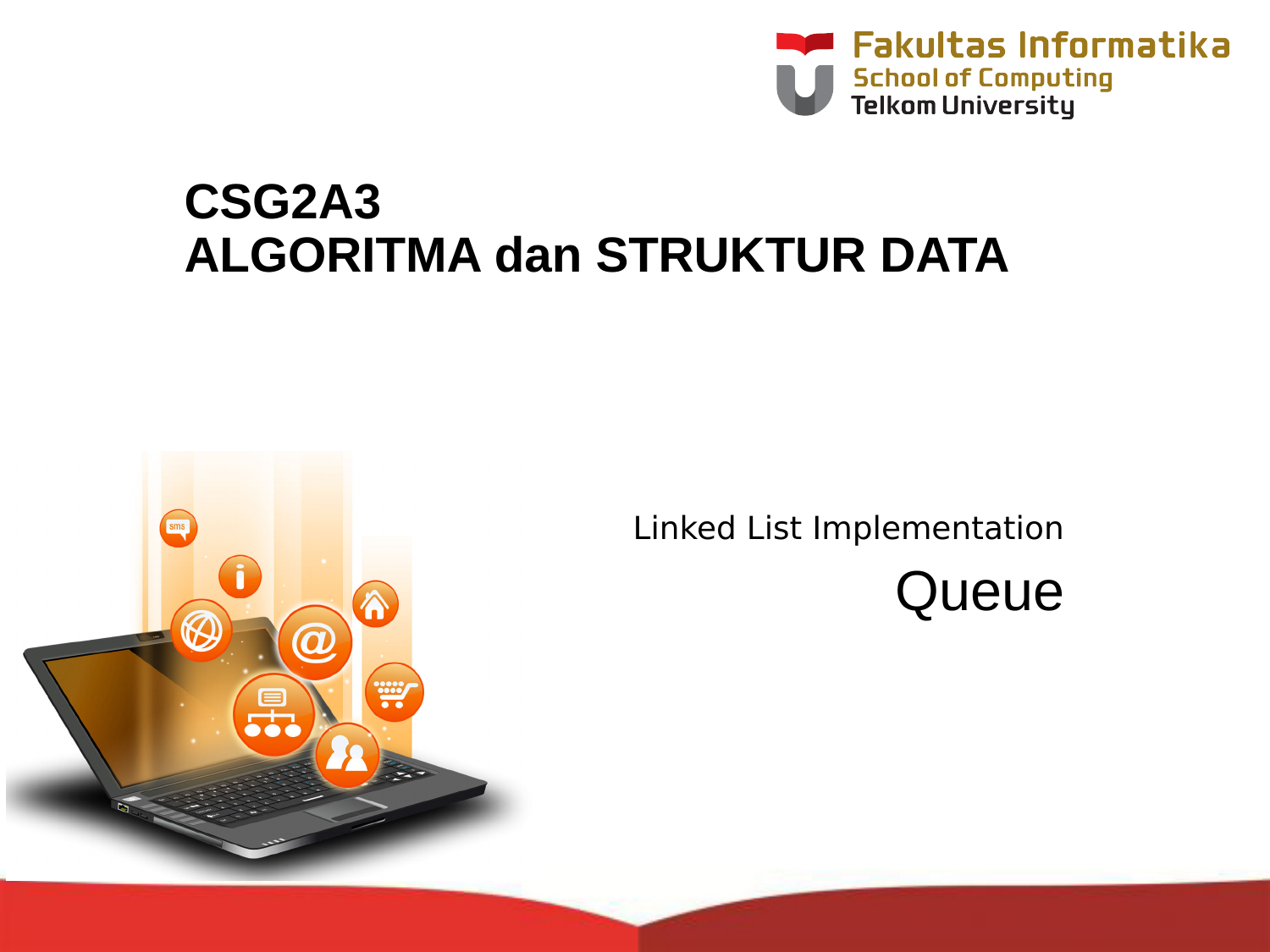

# CSG2A3 ALGORITMA dan STRUKTUR DATA
Queue
Linked List Implementation